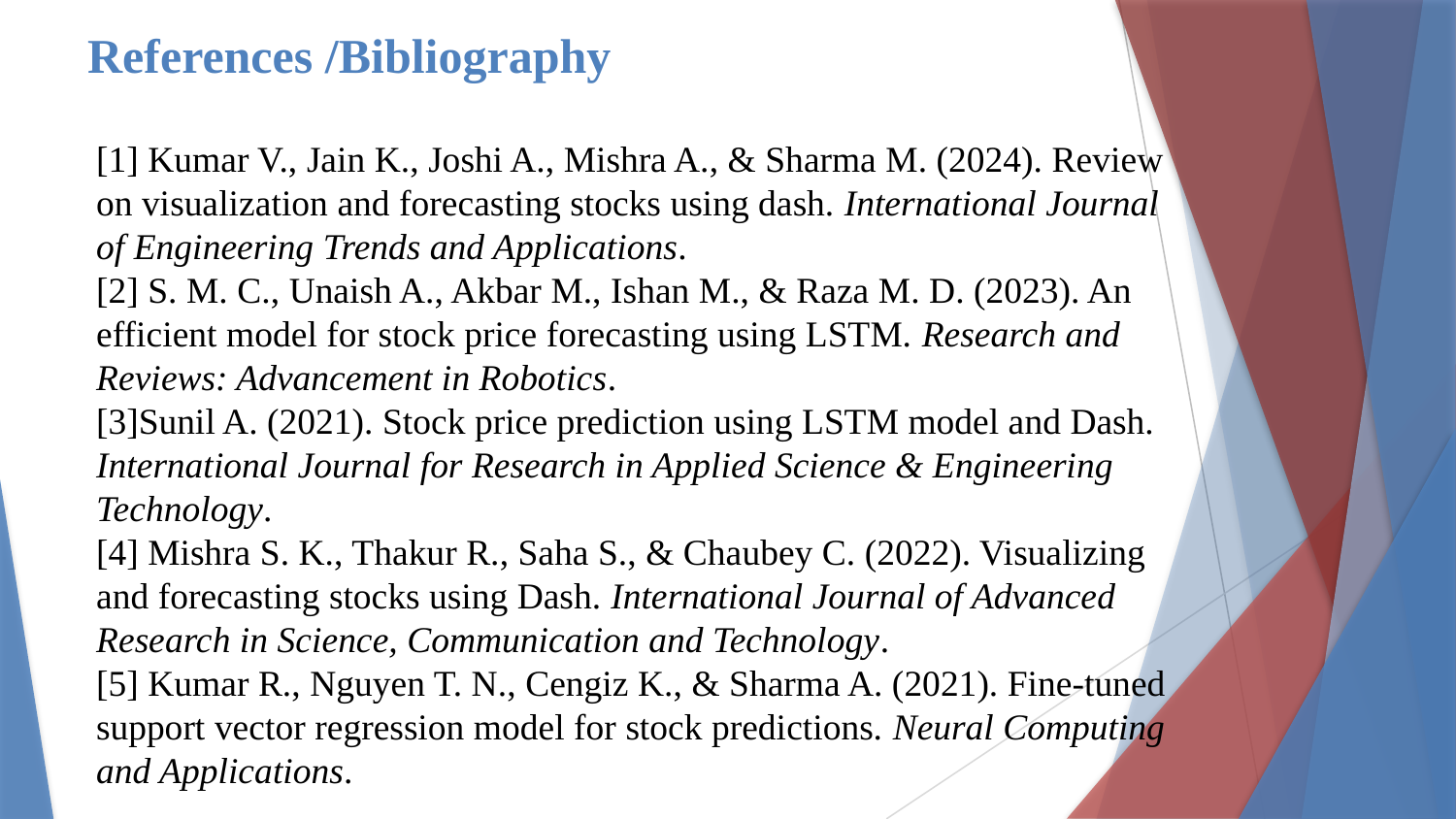

# References /Bibliography
[1] Kumar V., Jain K., Joshi A., Mishra A., & Sharma M. (2024). Review on visualization and forecasting stocks using dash. International Journal of Engineering Trends and Applications.
[2] S. M. C., Unaish A., Akbar M., Ishan M., & Raza M. D. (2023). An efficient model for stock price forecasting using LSTM. Research and Reviews: Advancement in Robotics.
[3]Sunil A. (2021). Stock price prediction using LSTM model and Dash. International Journal for Research in Applied Science & Engineering Technology.
[4] Mishra S. K., Thakur R., Saha S., & Chaubey C. (2022). Visualizing and forecasting stocks using Dash. International Journal of Advanced Research in Science, Communication and Technology.
[5] Kumar R., Nguyen T. N., Cengiz K., & Sharma A. (2021). Fine-tuned support vector regression model for stock predictions. Neural Computing and Applications.